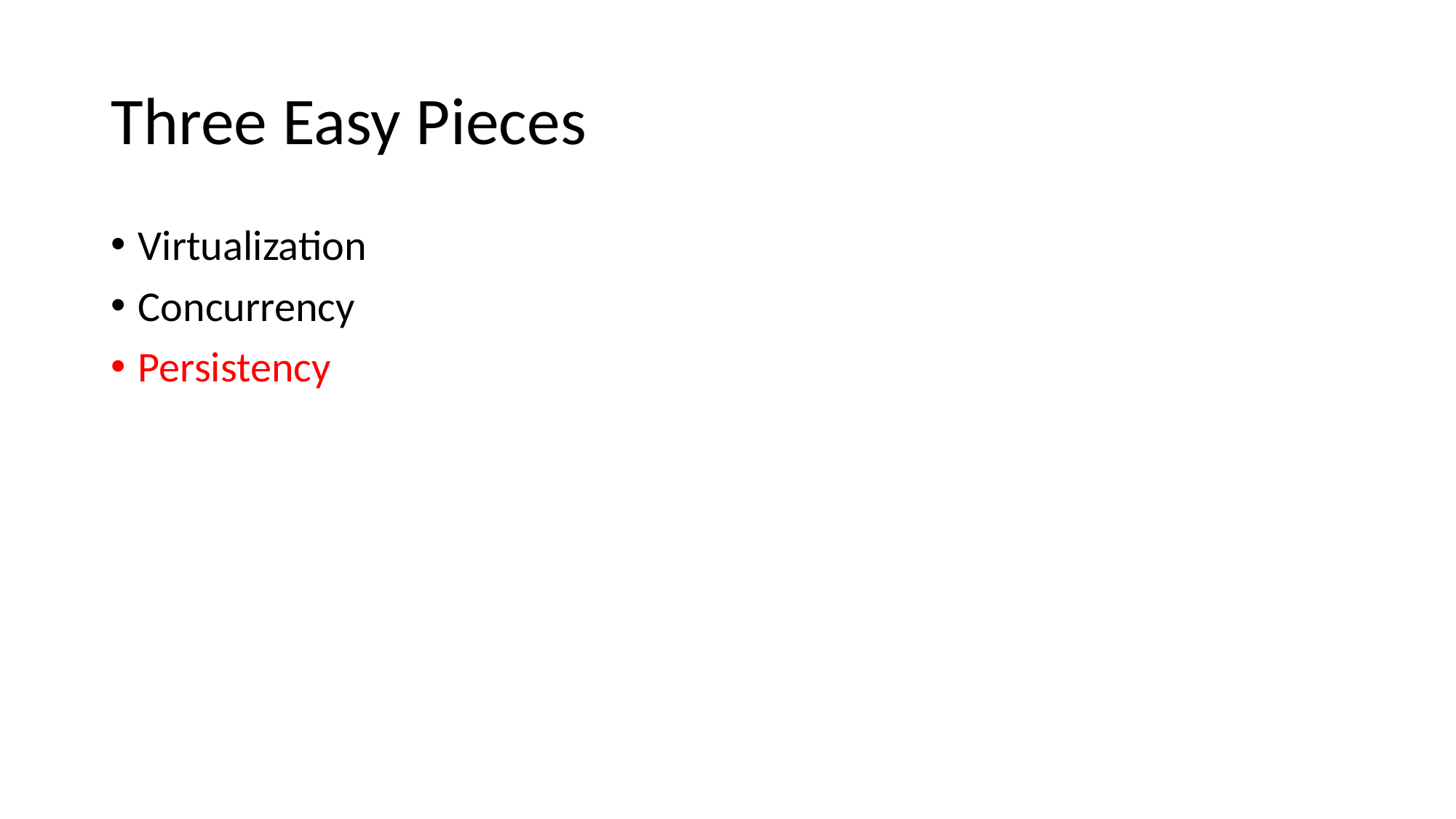

# Three Easy Pieces
Virtualization
Concurrency
Persistency